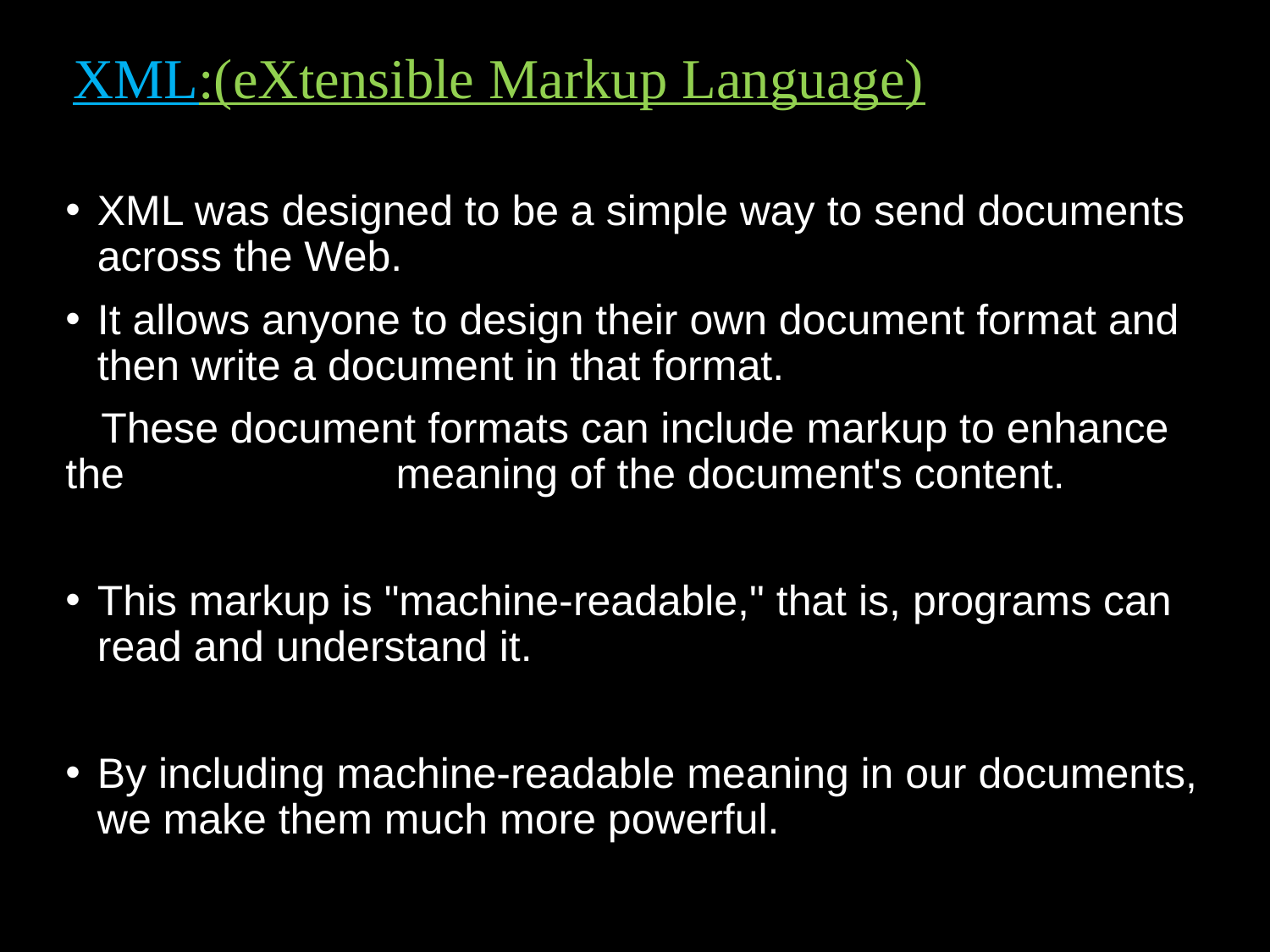

# XML:(eXtensible Markup Language)

XML was designed to be a simple way to send documents across the Web.
It allows anyone to design their own document format and then write a document in that format.
   These document formats can include markup to enhance the                       meaning of the document's content.

This markup is "machine-readable," that is, programs can read and understand it.

By including machine-readable meaning in our documents, we make them much more powerful.